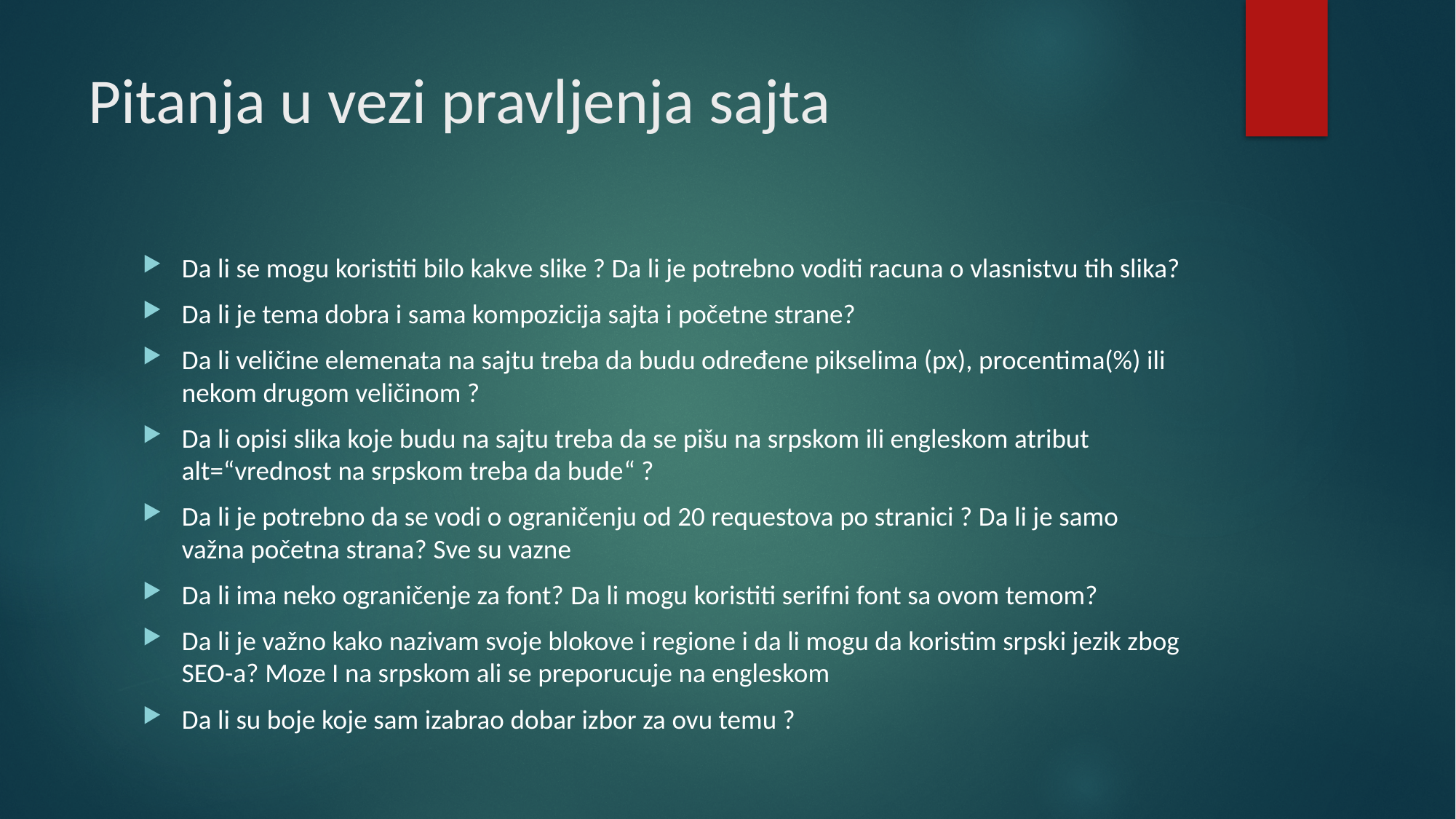

# Pitanja u vezi pravljenja sajta
Da li se mogu koristiti bilo kakve slike ? Da li je potrebno voditi racuna o vlasnistvu tih slika?
Da li je tema dobra i sama kompozicija sajta i početne strane?
Da li veličine elemenata na sajtu treba da budu određene pikselima (px), procentima(%) ili nekom drugom veličinom ?
Da li opisi slika koje budu na sajtu treba da se pišu na srpskom ili engleskom atribut alt=“vrednost na srpskom treba da bude“ ?
Da li je potrebno da se vodi o ograničenju od 20 requestova po stranici ? Da li je samo važna početna strana? Sve su vazne
Da li ima neko ograničenje za font? Da li mogu koristiti serifni font sa ovom temom?
Da li je važno kako nazivam svoje blokove i regione i da li mogu da koristim srpski jezik zbog SEO-a? Moze I na srpskom ali se preporucuje na engleskom
Da li su boje koje sam izabrao dobar izbor za ovu temu ?